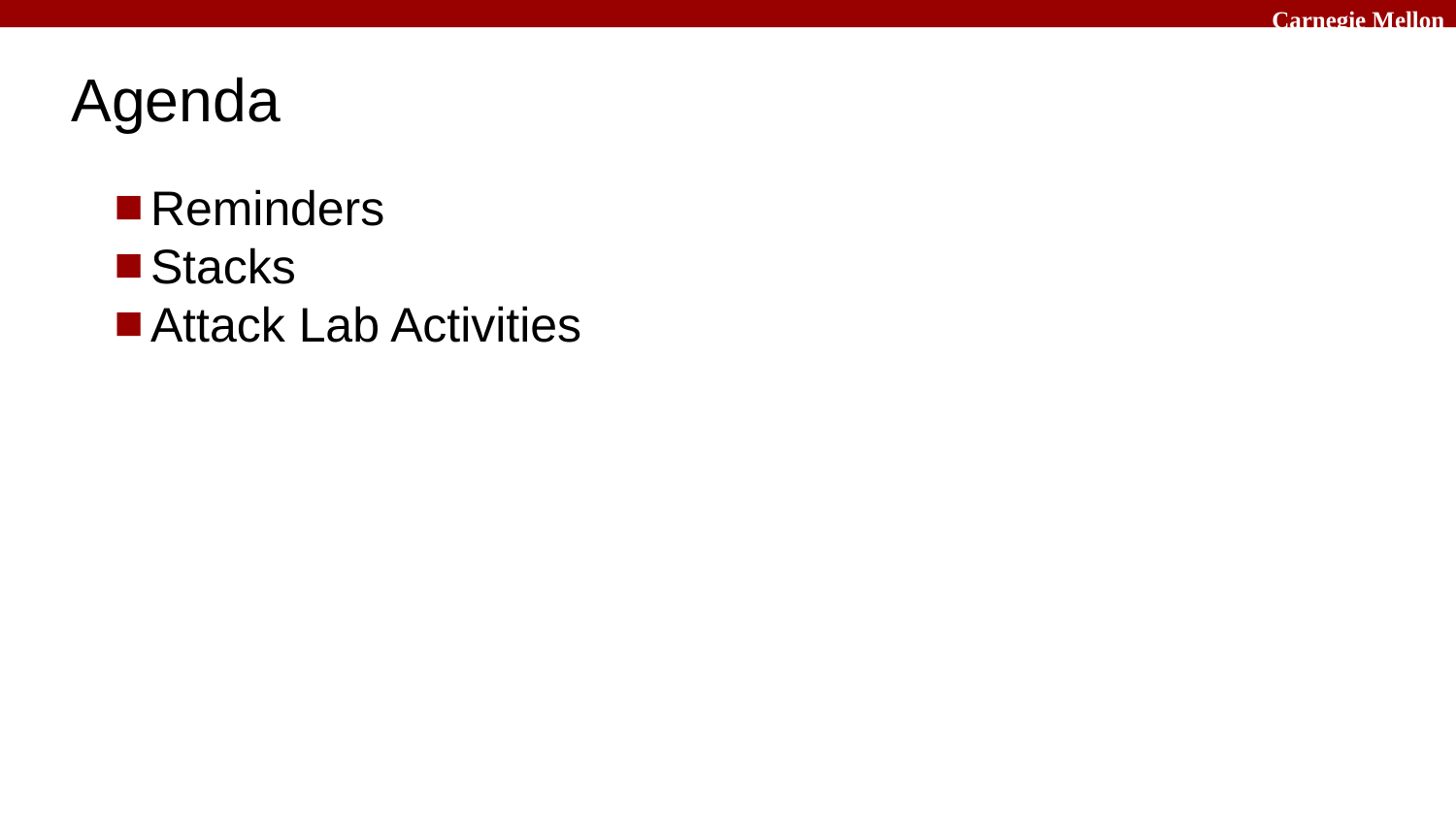

# Agenda
Reminders
Stacks
Attack Lab Activities